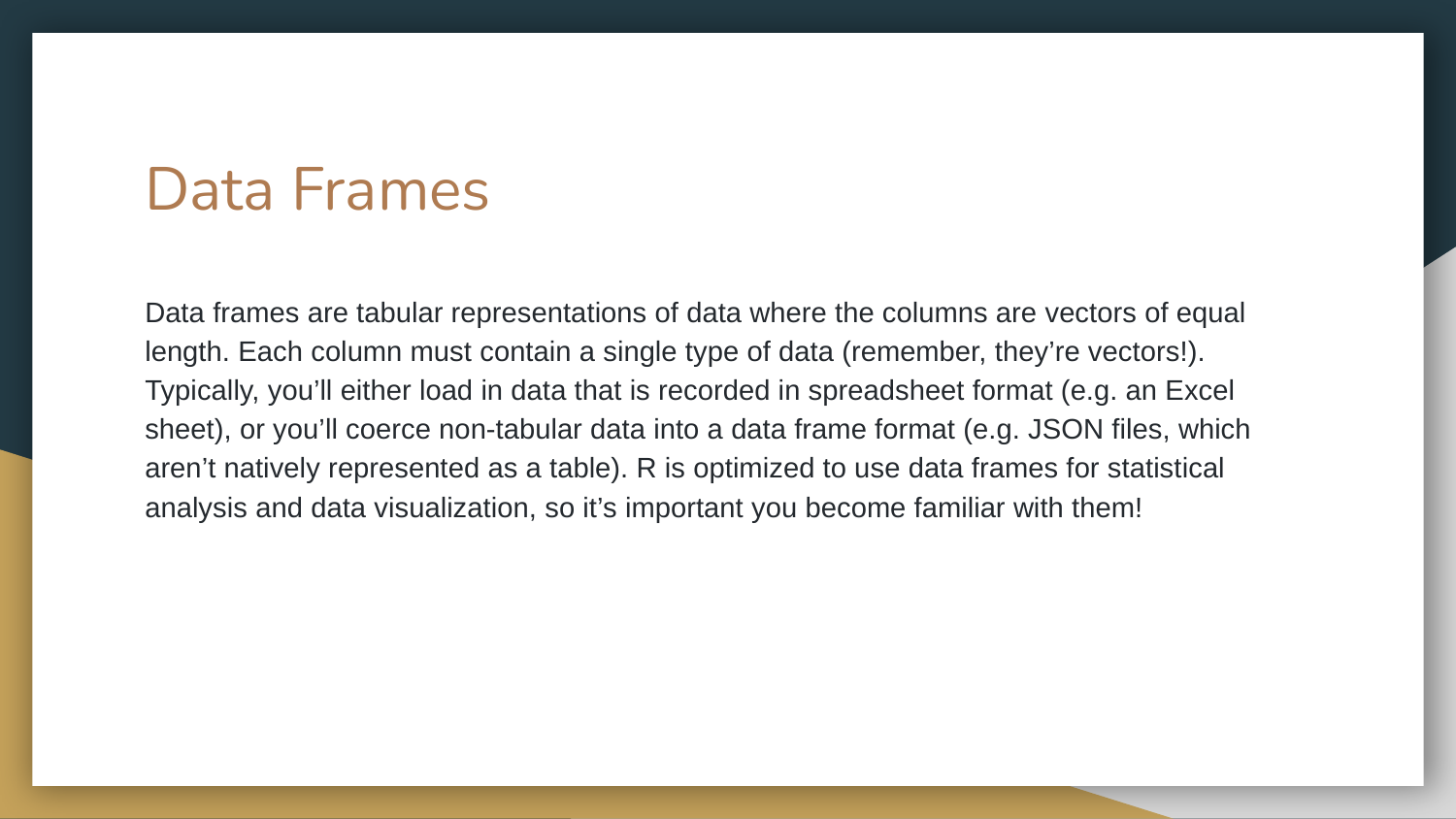

# Data Frames
Data frames are tabular representations of data where the columns are vectors of equal length. Each column must contain a single type of data (remember, they’re vectors!). Typically, you’ll either load in data that is recorded in spreadsheet format (e.g. an Excel sheet), or you’ll coerce non-tabular data into a data frame format (e.g. JSON files, which aren’t natively represented as a table). R is optimized to use data frames for statistical analysis and data visualization, so it’s important you become familiar with them!